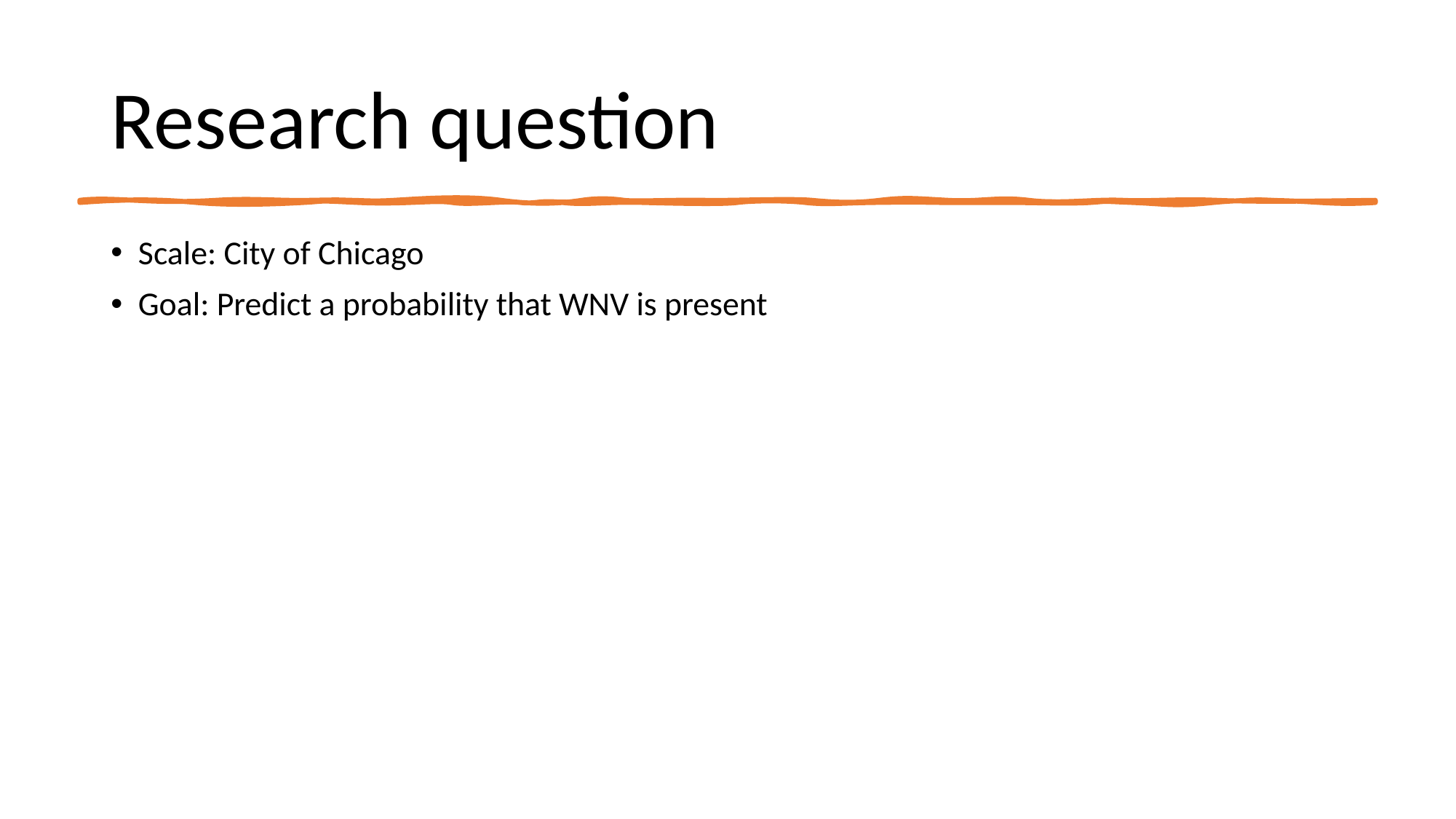

# Research question

Scale: City of Chicago
Goal: Predict a probability that WNV is present